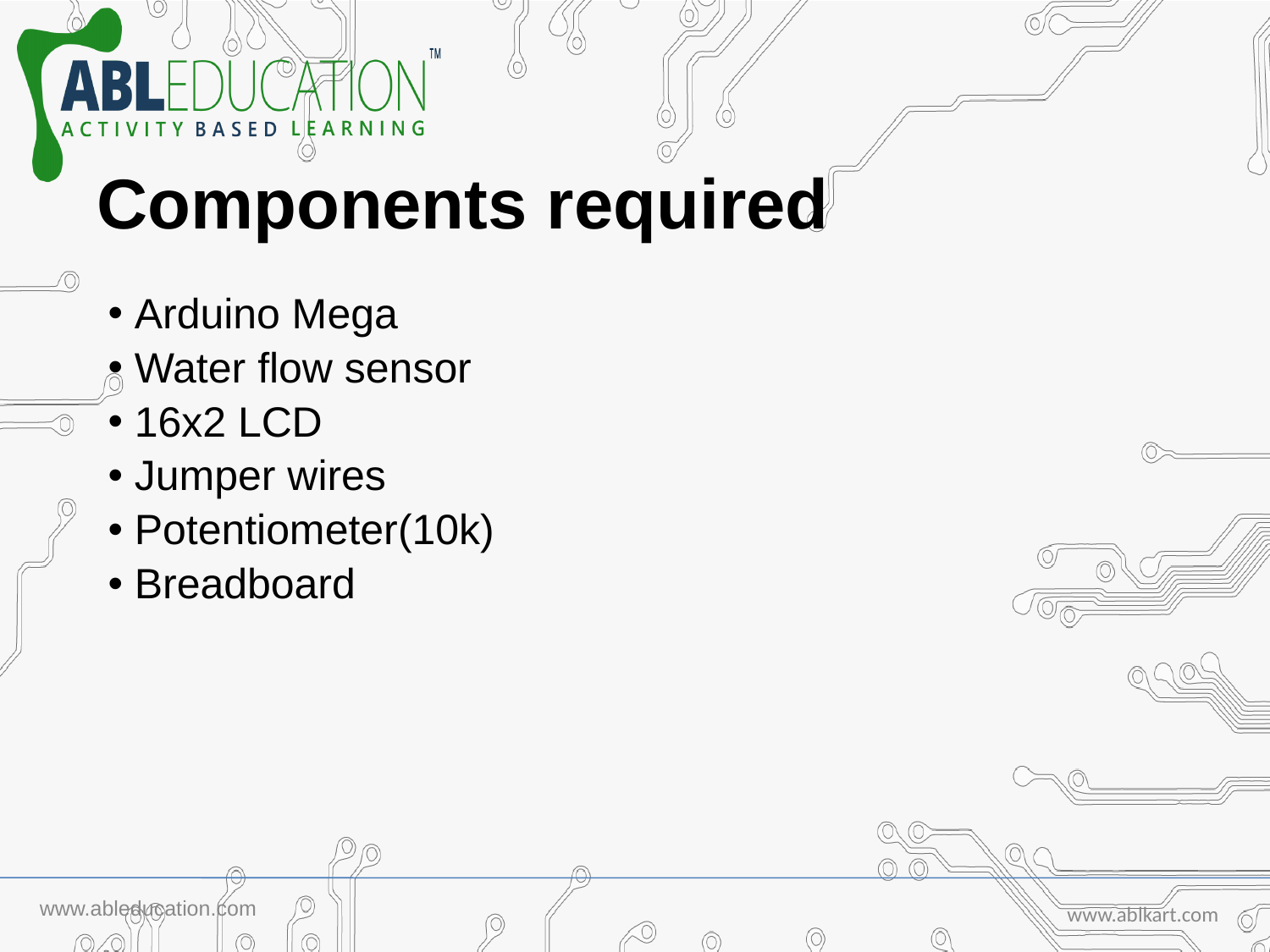

# Components required
 Arduino Mega
 Water flow sensor
 16x2 LCD
 Jumper wires
 Potentiometer(10k)
 Breadboard
www.ableducation.com
www.ablkart.com